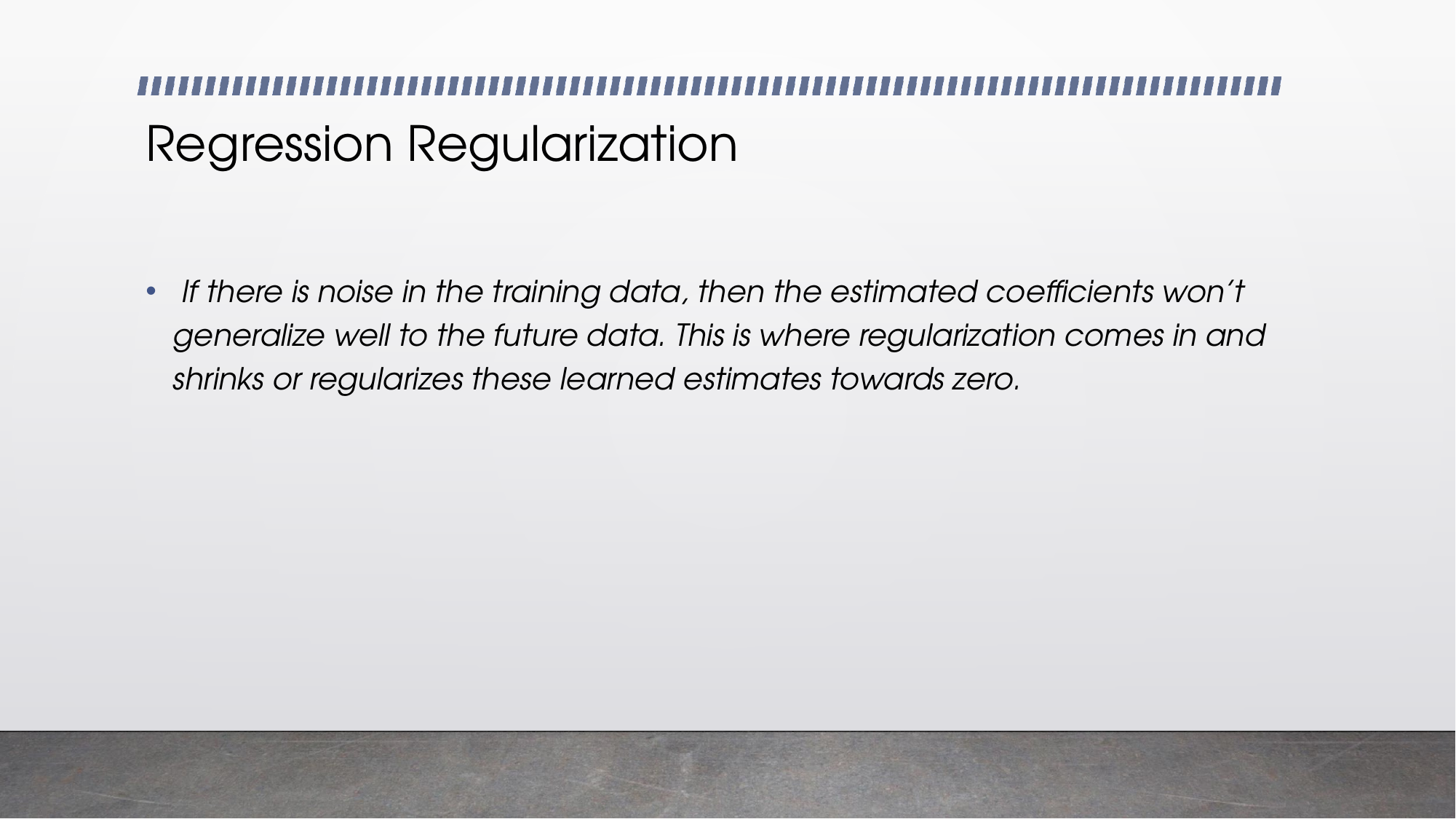

# Regression Regularization
 If there is noise in the training data, then the estimated coefficients won’t generalize well to the future data. This is where regularization comes in and shrinks or regularizes these learned estimates towards zero.